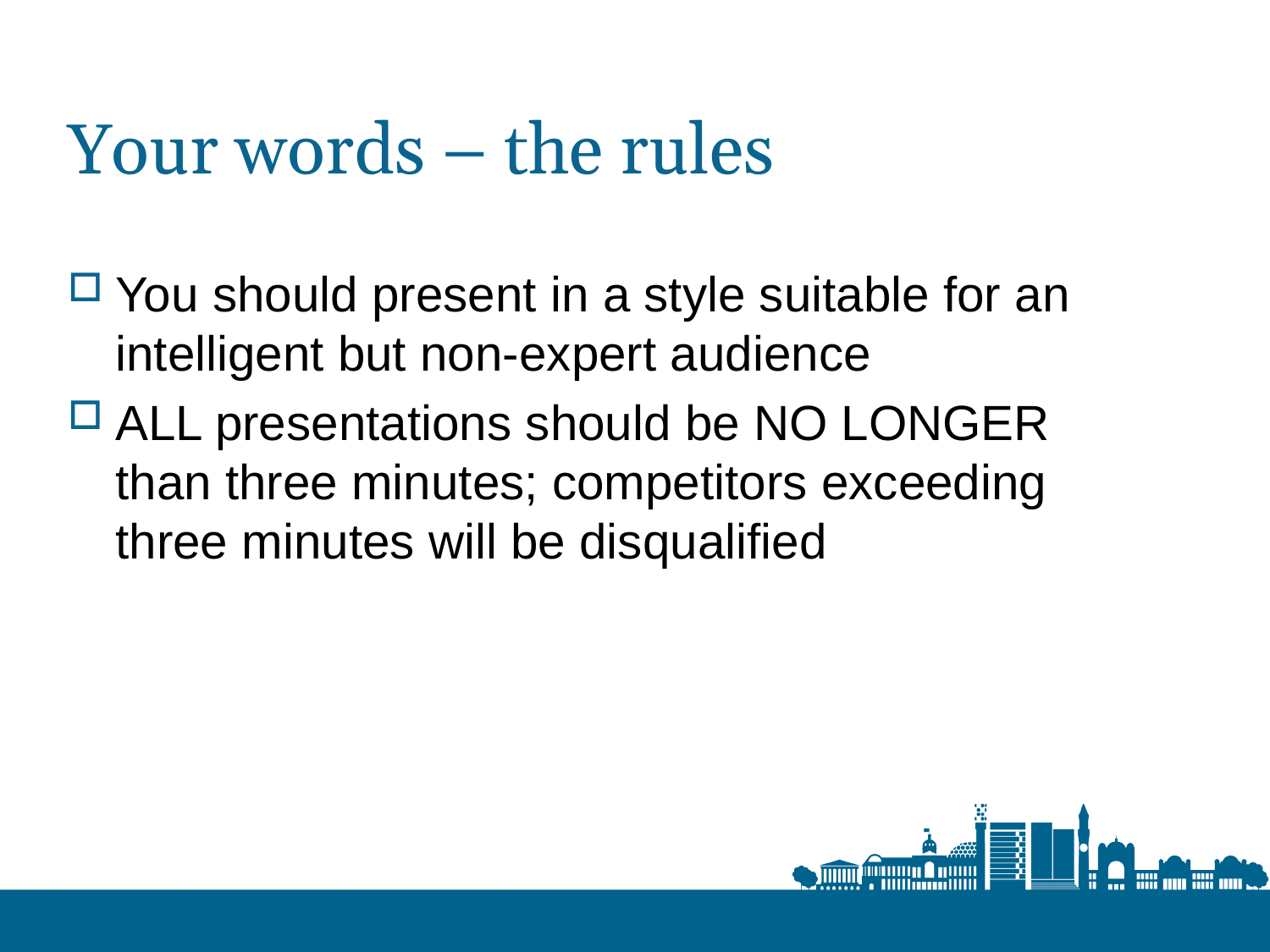

# Your words – the rules
You should present in a style suitable for an intelligent but non-expert audience
ALL presentations should be NO LONGER than three minutes; competitors exceeding three minutes will be disqualified